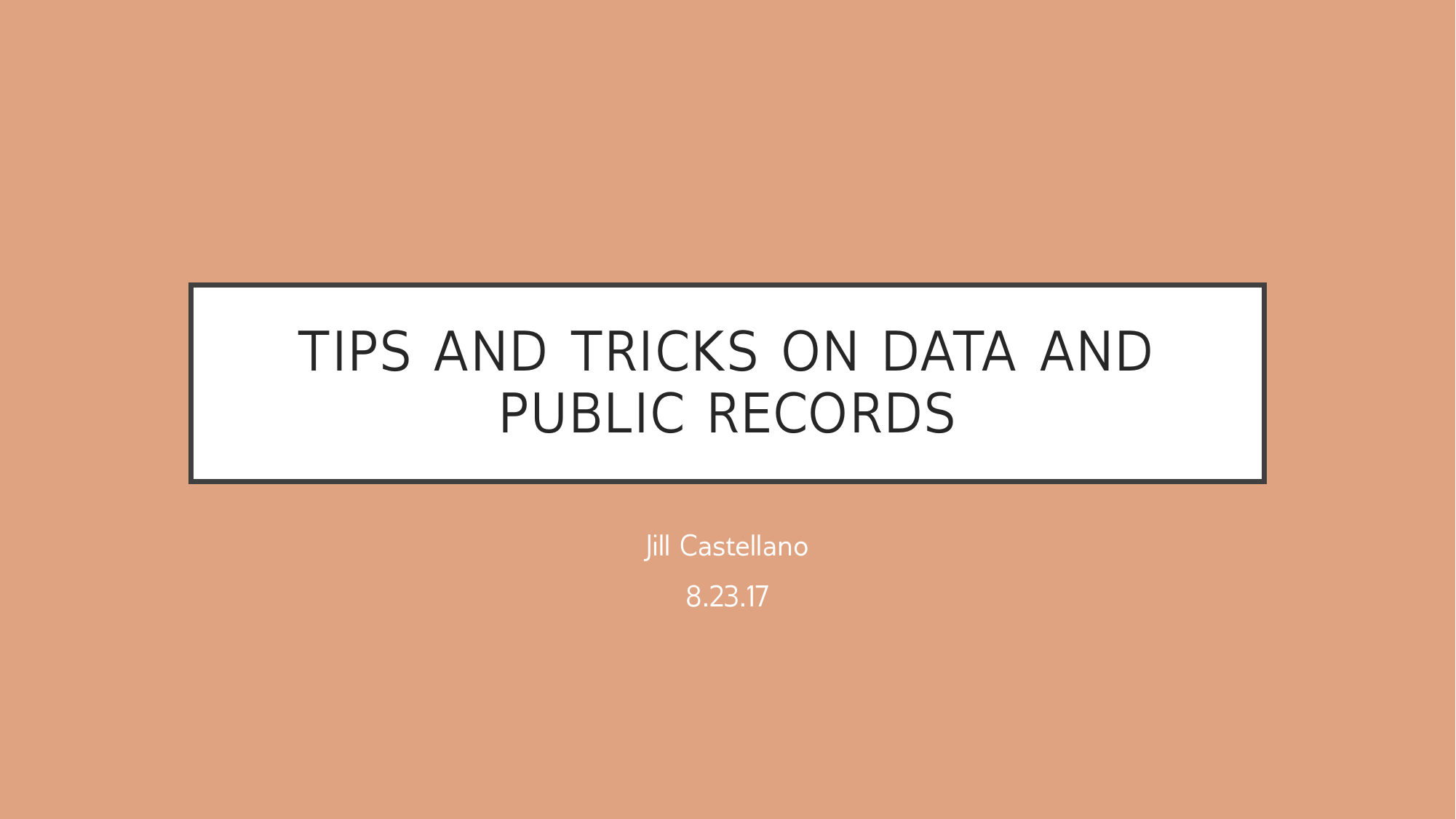

# Tips and tricks on data and public records
Jill Castellano
8.23.17